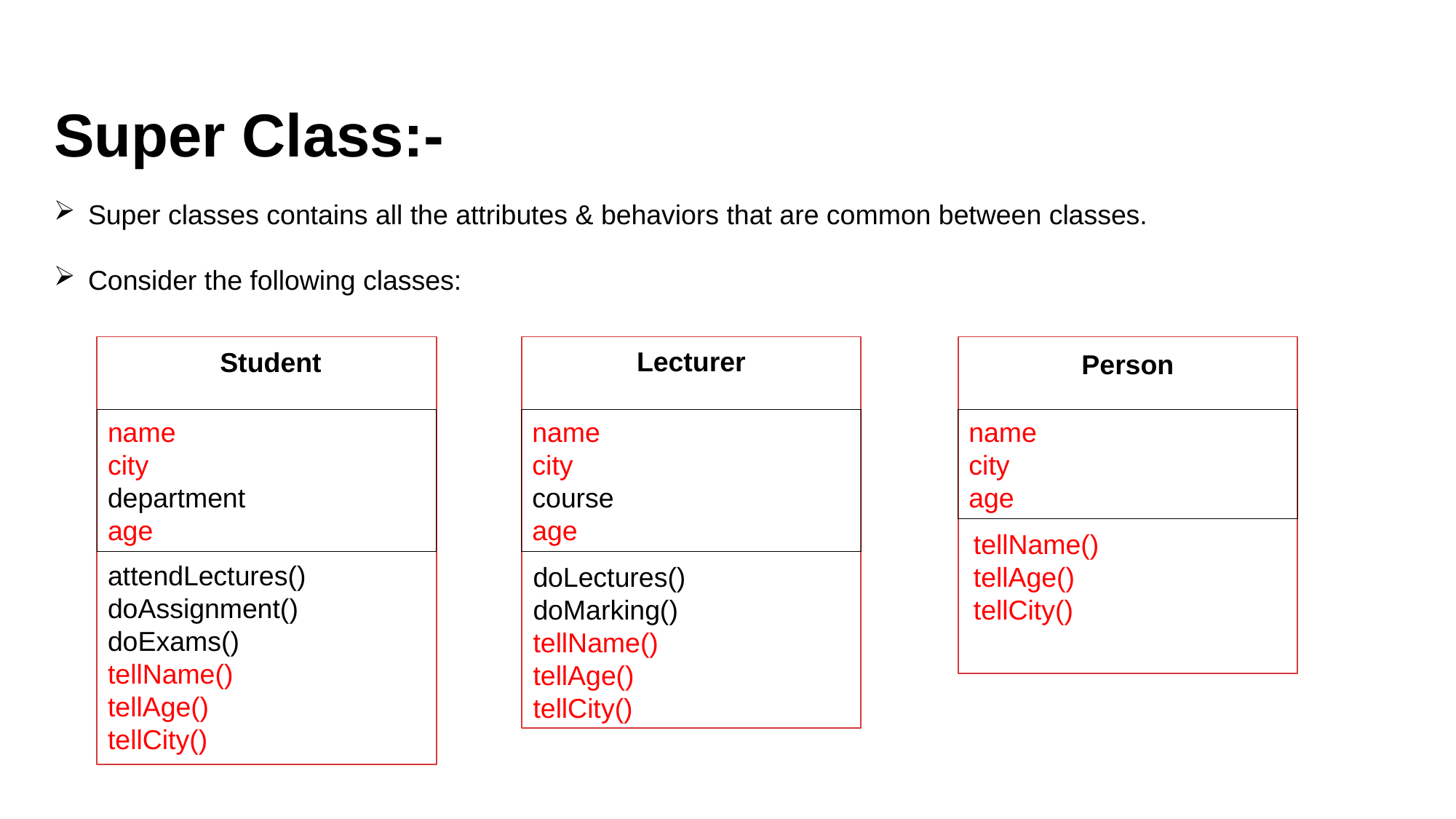

Super Class:-

Super classes contains all the attributes & behaviors that are common between classes.

Consider the following classes:

Lecturer
Student
Person
name
city
age
name
city
department
age
name
city
course
age
tellName()
tellAge()
tellCity()
attendLectures()
doAssignment()
doExams()
tellName()
tellAge()
tellCity()

doLectures()
doMarking()
tellName()
tellAge()
tellCity()